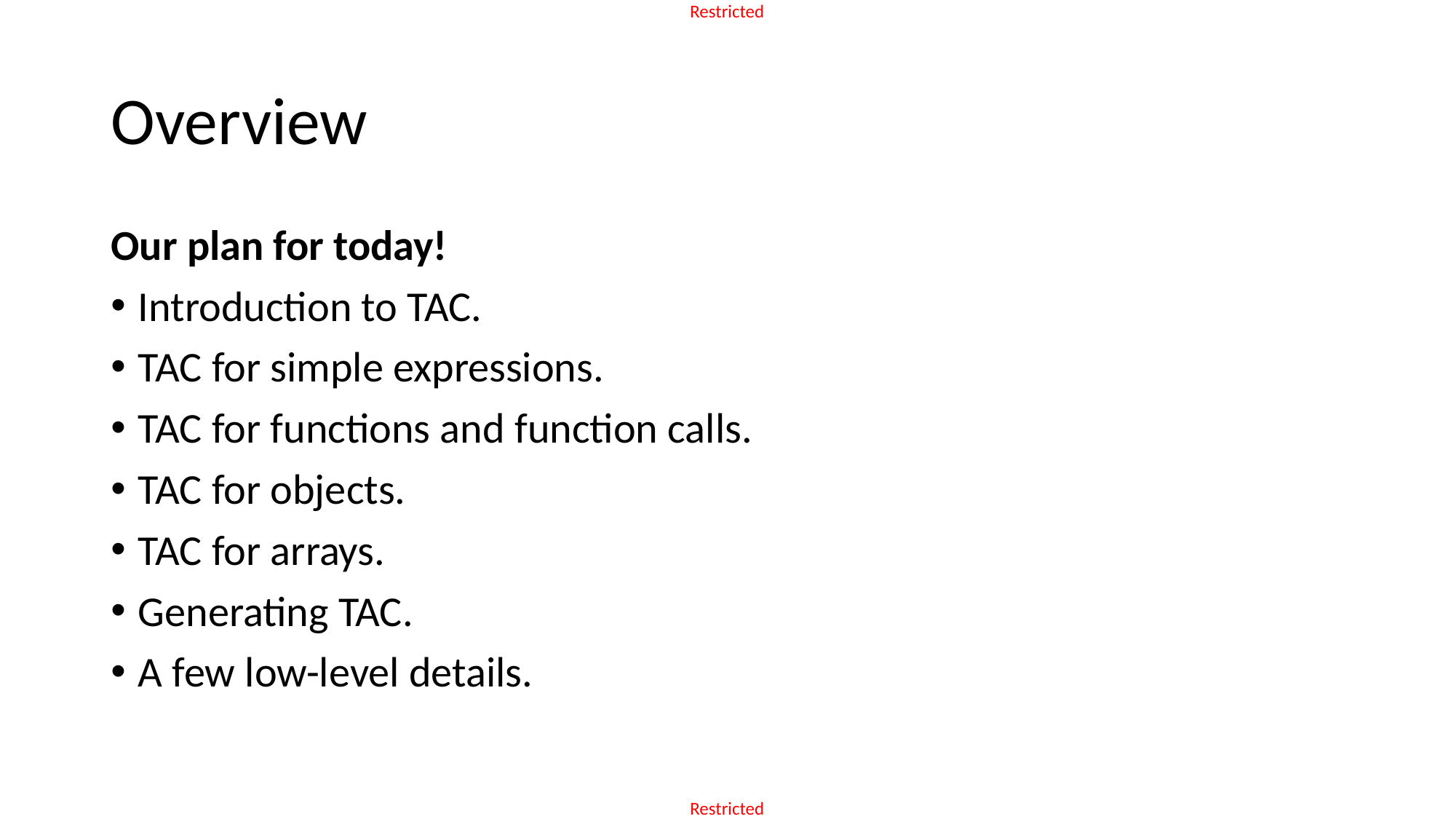

# Overview
Our plan for today!
Introduction to TAC.
TAC for simple expressions.
TAC for functions and function calls.
TAC for objects.
TAC for arrays.
Generating TAC.
A few low-level details.